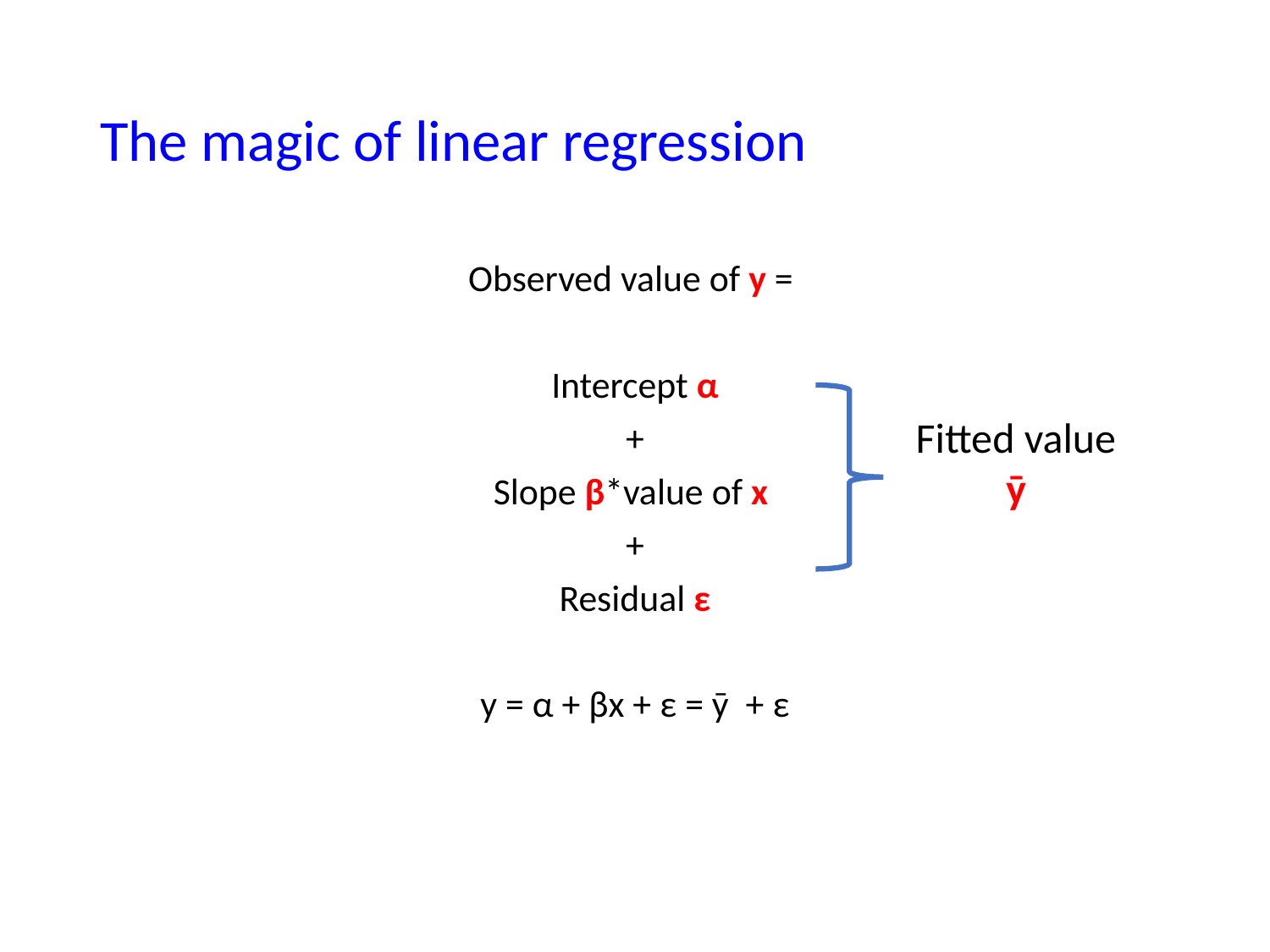

# The magic of linear regression
Observed value of y =

Intercept α
+
Slope β*value of x
+
Residual ε

y = α + βx + ε = ȳ  + ε

Fitted value
ȳ